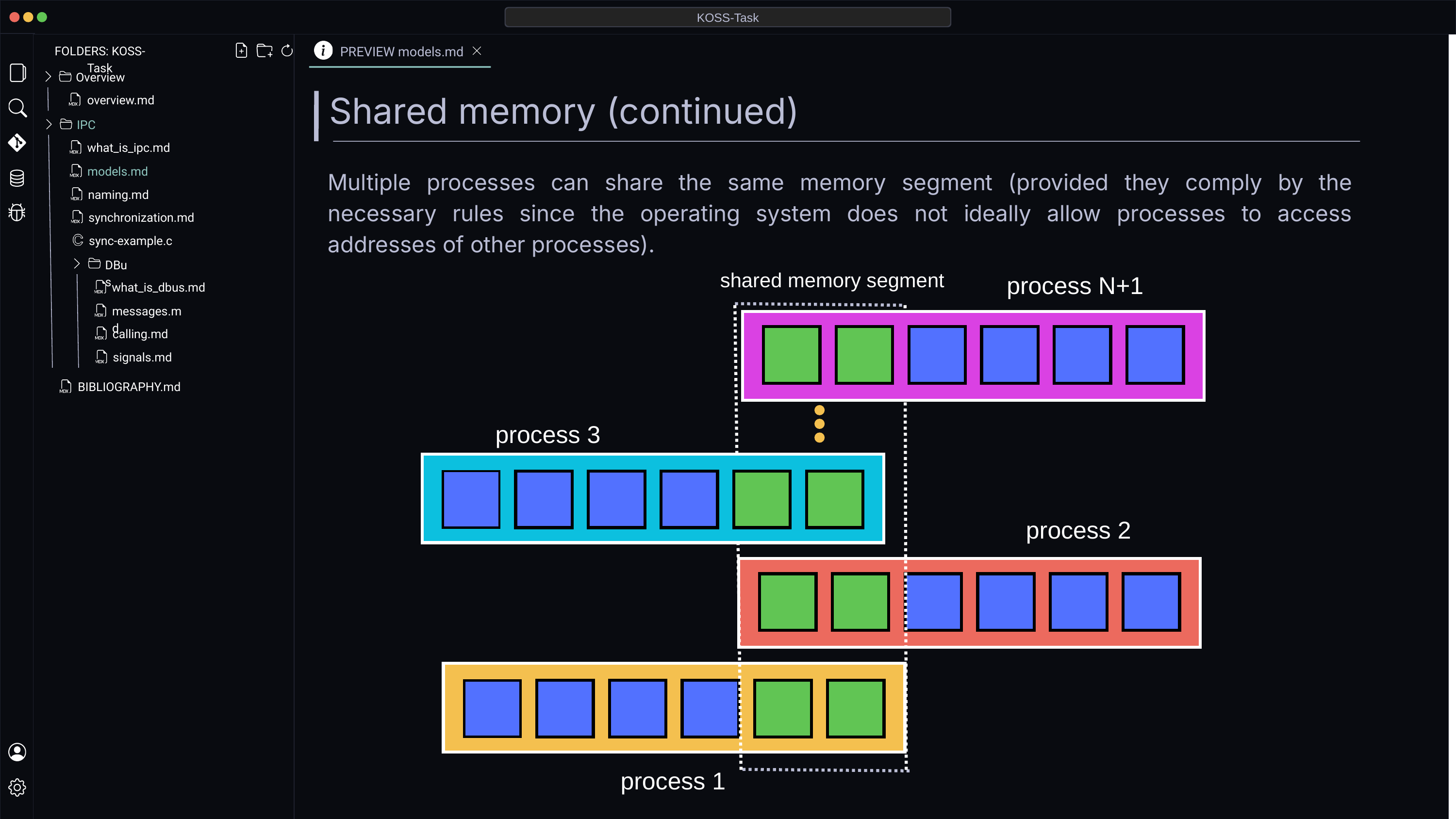

KOSS-Task

PREVIEW models.md

FOLDERS: KOSS-Task

Overview

Shared memory (continued)

overview.md

IPC

what_is_ipc.md

models.md
Multiple processes can share the same memory segment (provided they comply by the necessary rules since the operating system does not ideally allow processes to access addresses of other processes).

naming.md

synchronization.md

sync-example.c

DBus

shared memory segment
process N+1

what_is_dbus.md

messages.md

calling.md

signals.md

BIBLIOGRAPHY.md

process 3

process 2

process 1